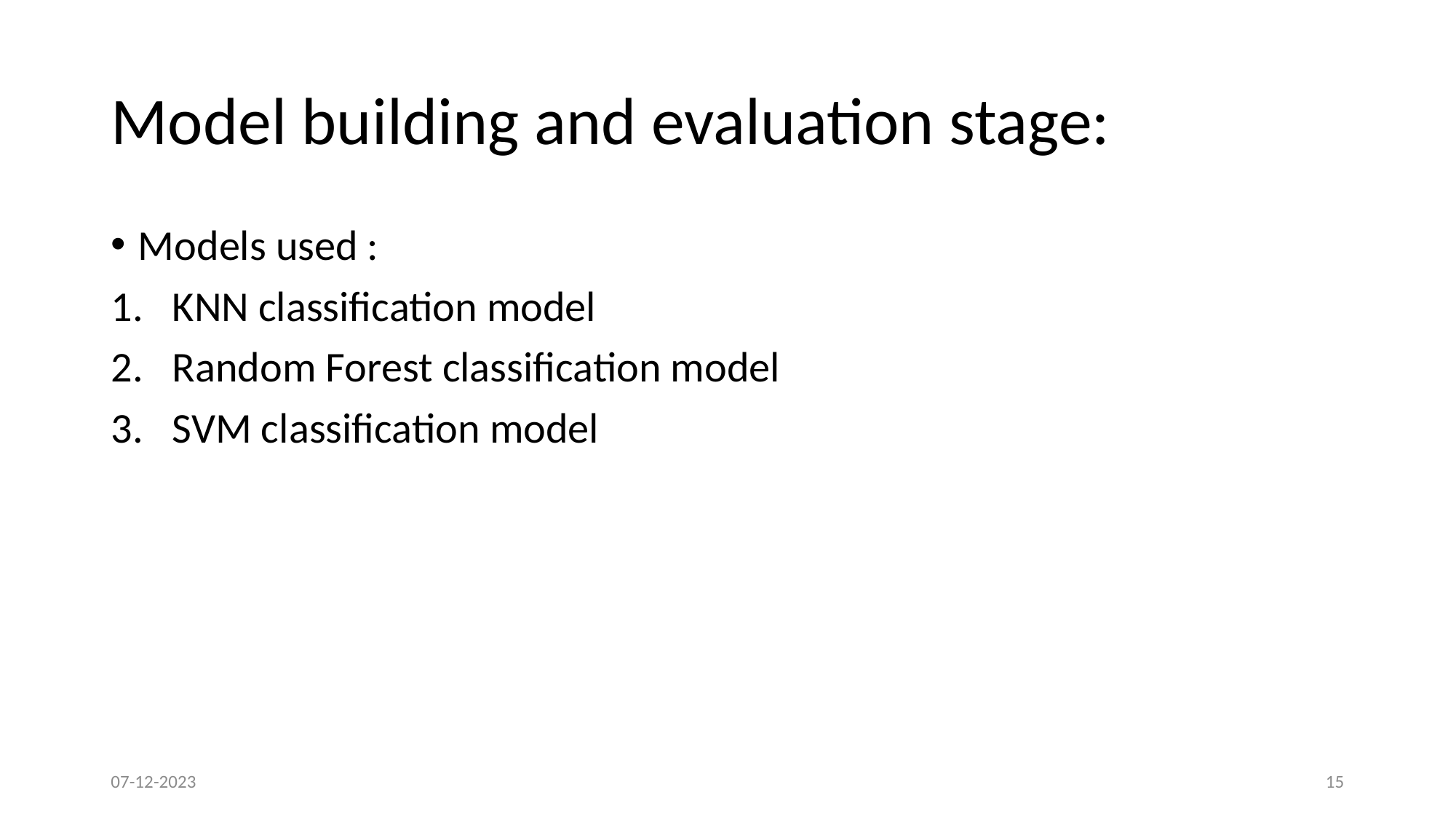

# Model building and evaluation stage:
Models used :
KNN classification model
Random Forest classification model
SVM classification model

07-12-2023
15